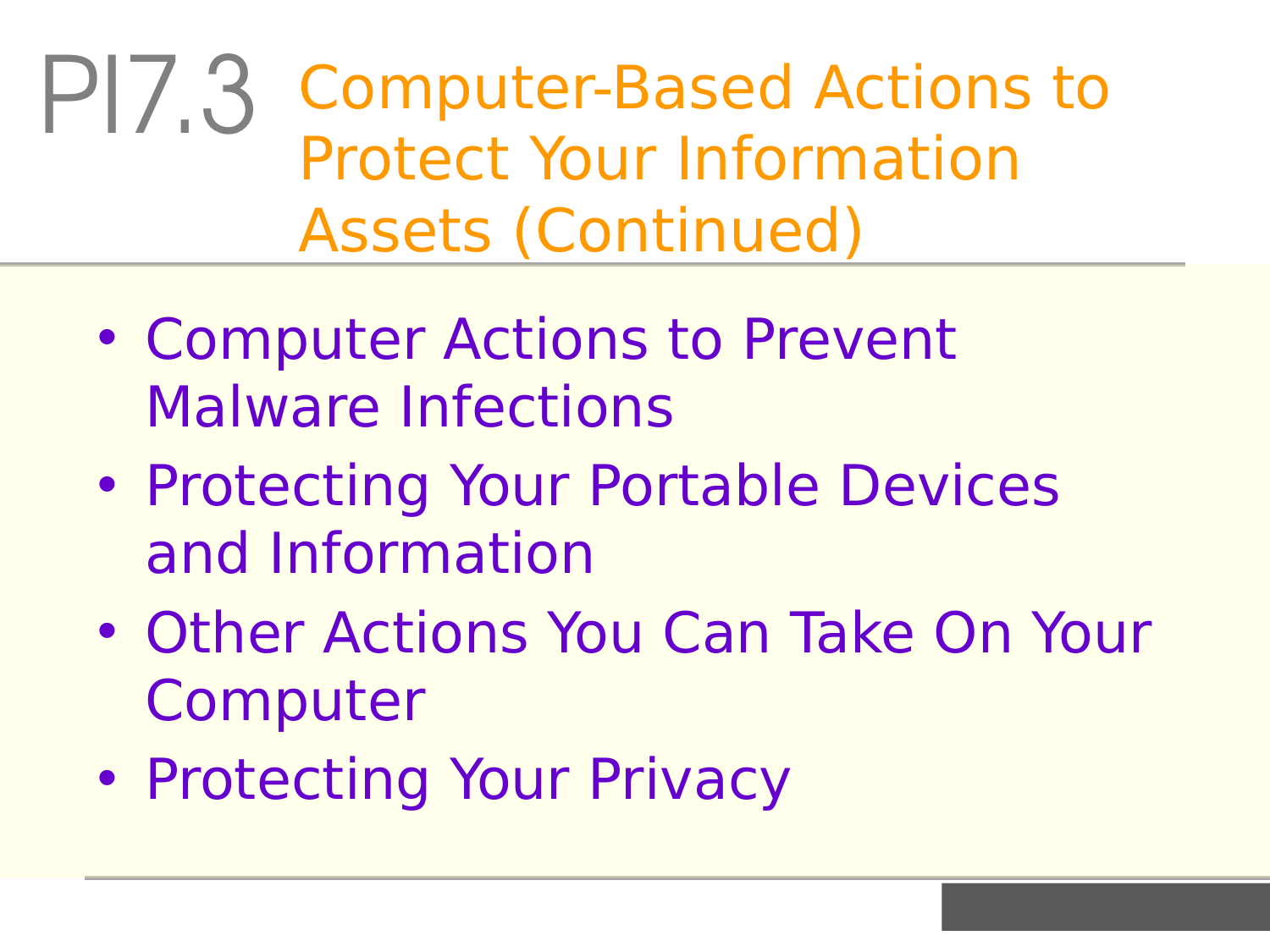

PI7.3
Computer-Based Actions to Protect Your Information Assets (Continued)
Computer Actions to Prevent Malware Infections
Protecting Your Portable Devices and Information
Other Actions You Can Take On Your Computer
Protecting Your Privacy